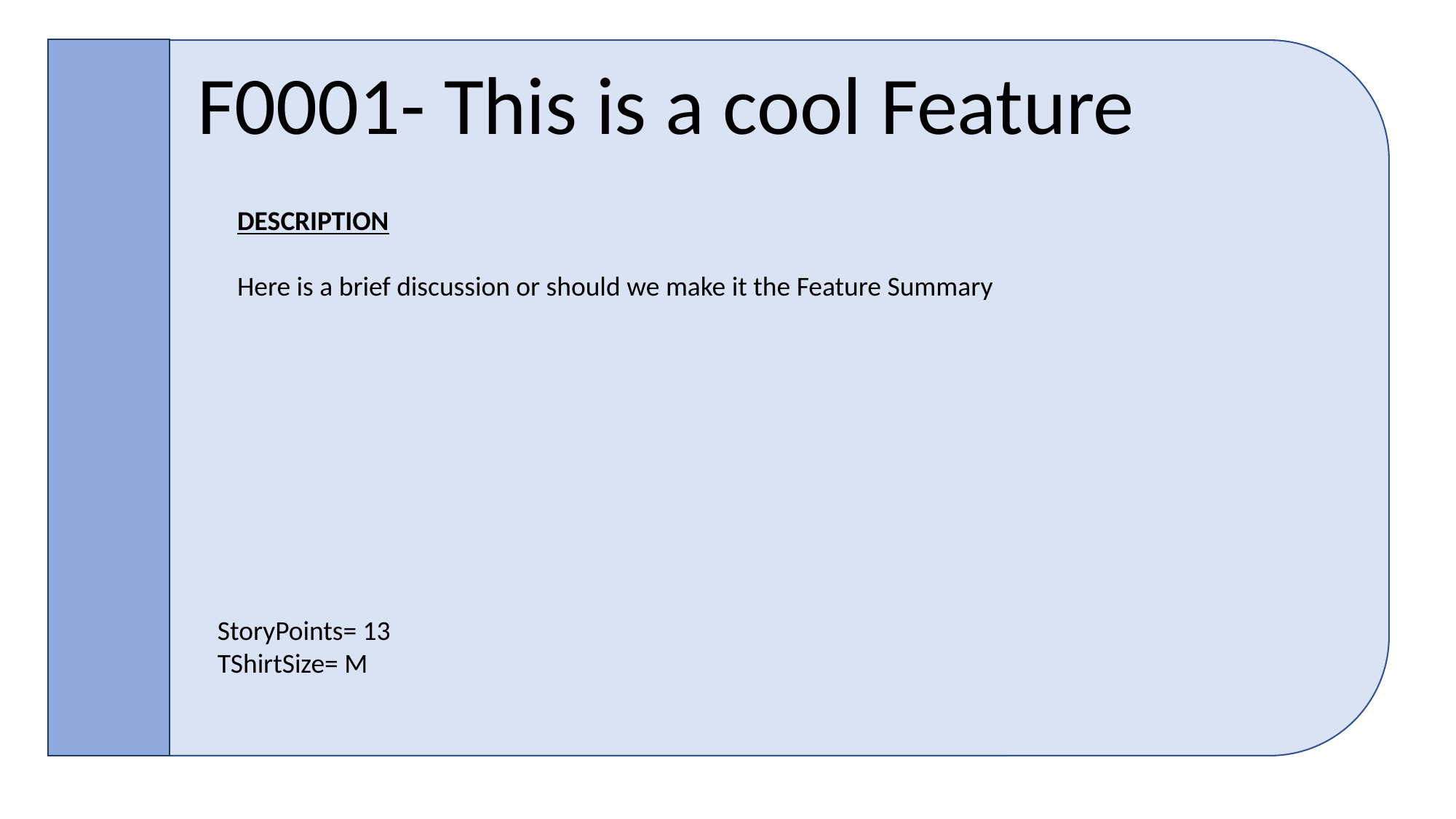

F0001- This is a cool Feature

DESCRIPTION

Here is a brief discussion or should we make it the Feature Summary
StoryPoints= 13
TShirtSize= M